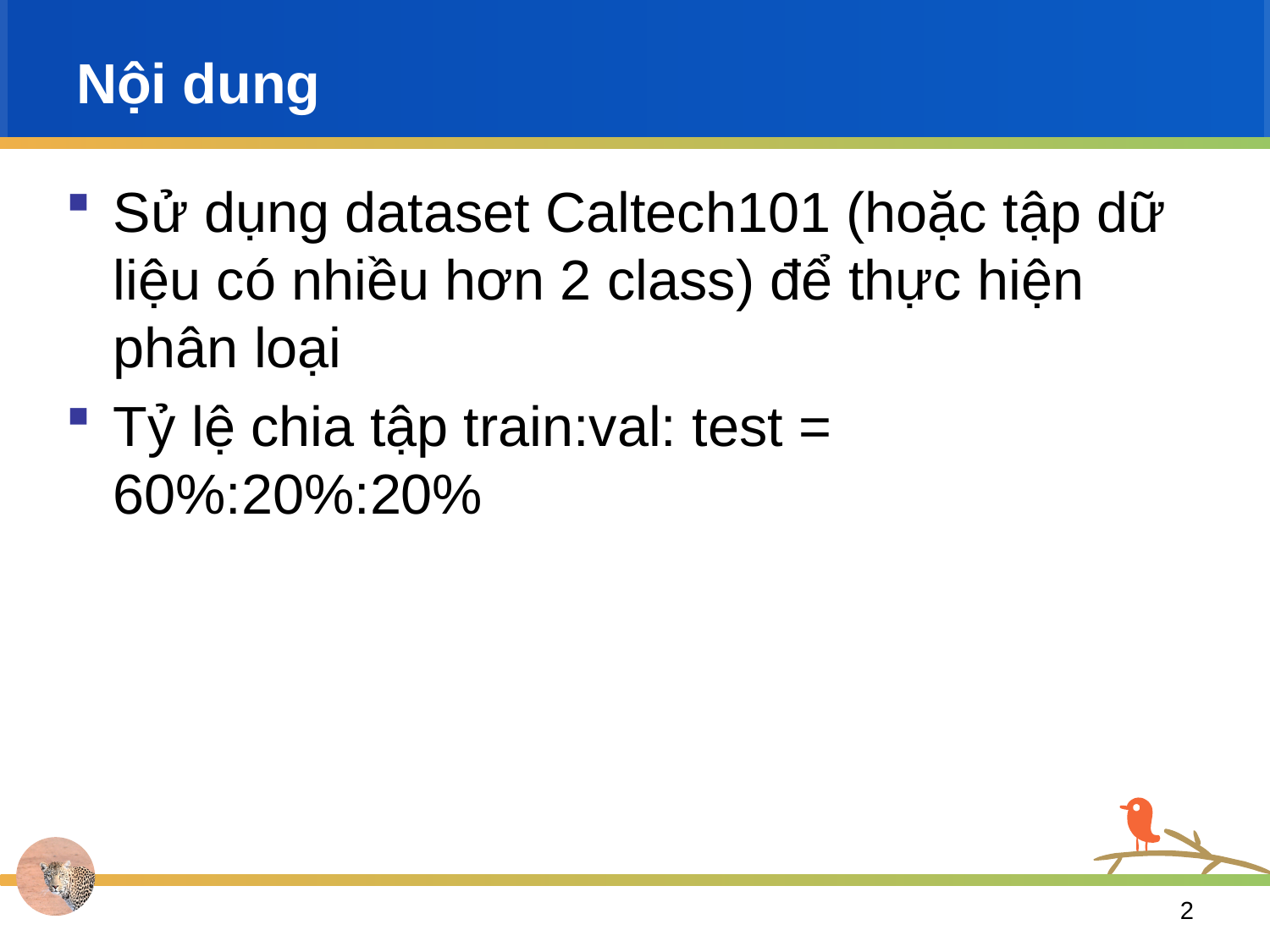

# Nội dung
Sử dụng dataset Caltech101 (hoặc tập dữ liệu có nhiều hơn 2 class) để thực hiện phân loại
Tỷ lệ chia tập train:val: test = 60%:20%:20%

2